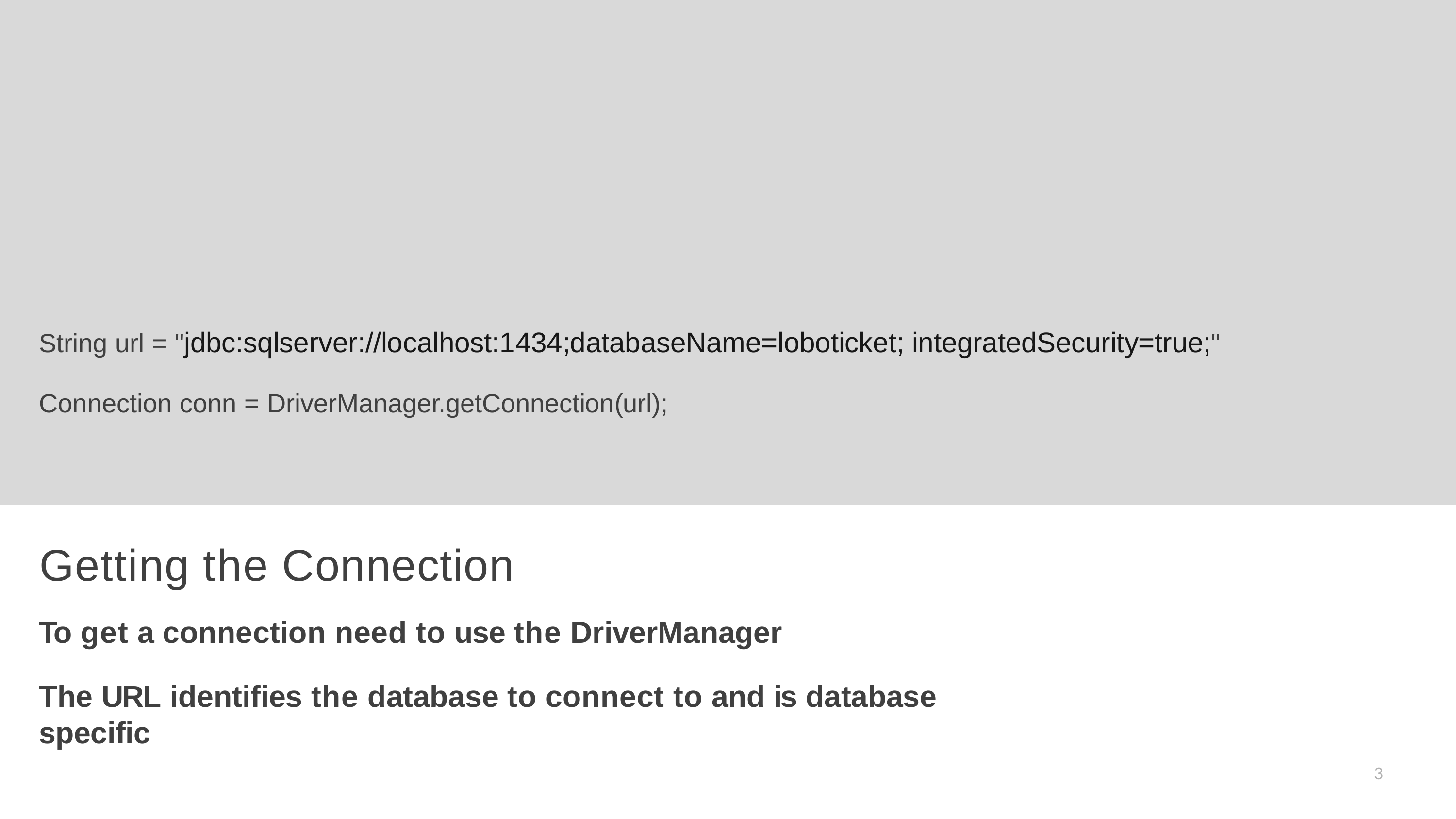

String url = "jdbc:sqlserver://localhost:1434;databaseName=loboticket; integratedSecurity=true;"

Connection conn = DriverManager.getConnection(url);
Getting the Connection
To get a connection need to use the DriverManager
The URL identifies the database to connect to and is database specific
3